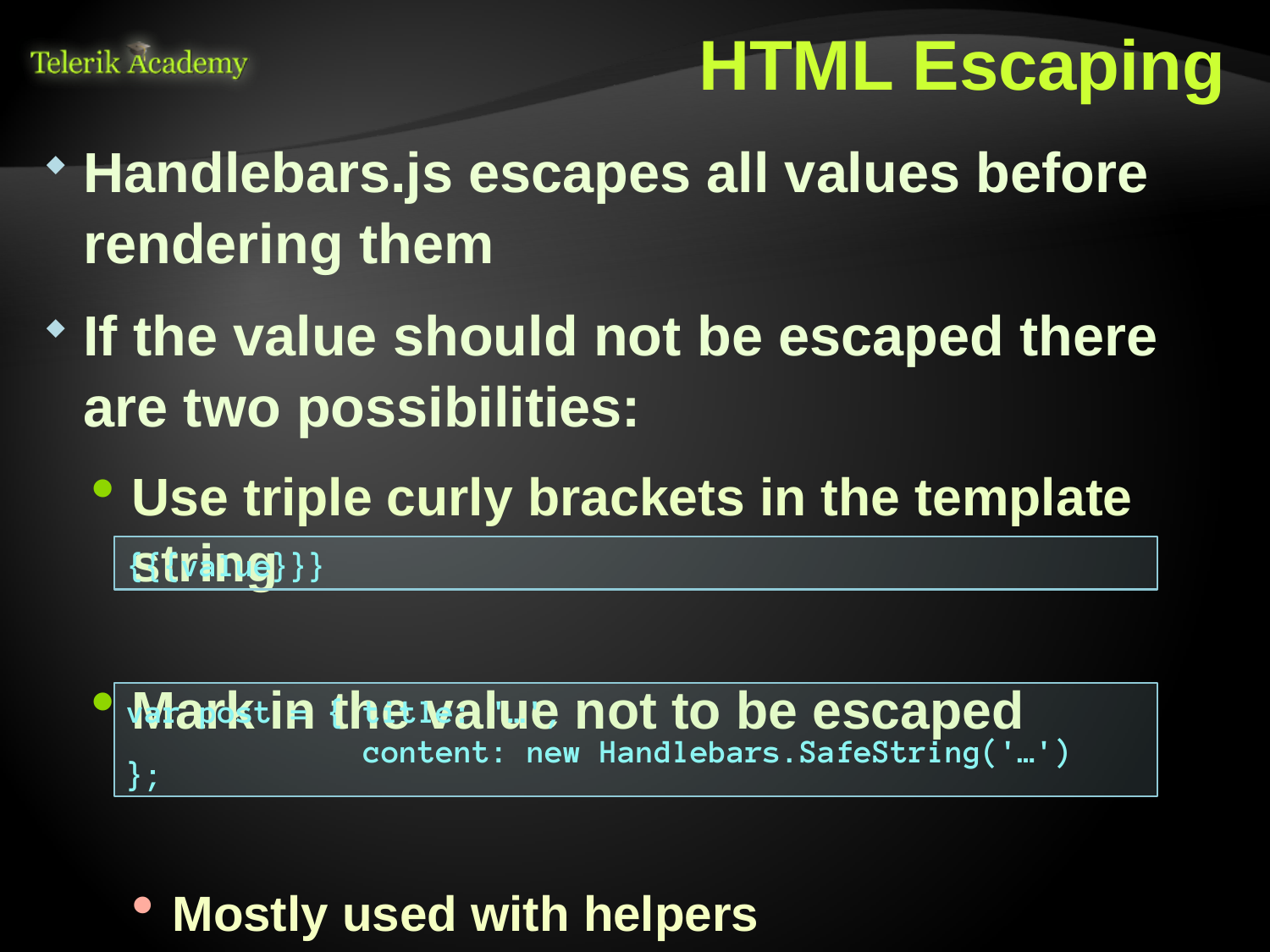

# HTML Escaping
Handlebars.js escapes all values before rendering them
If the value should not be escaped there are two possibilities:
Use triple curly brackets in the template string

Mark in the value not to be escaped

Mostly used with helpers
{{{value}}}
var post = { title: '…',
             content: new Handlebars.SafeString('…')
};